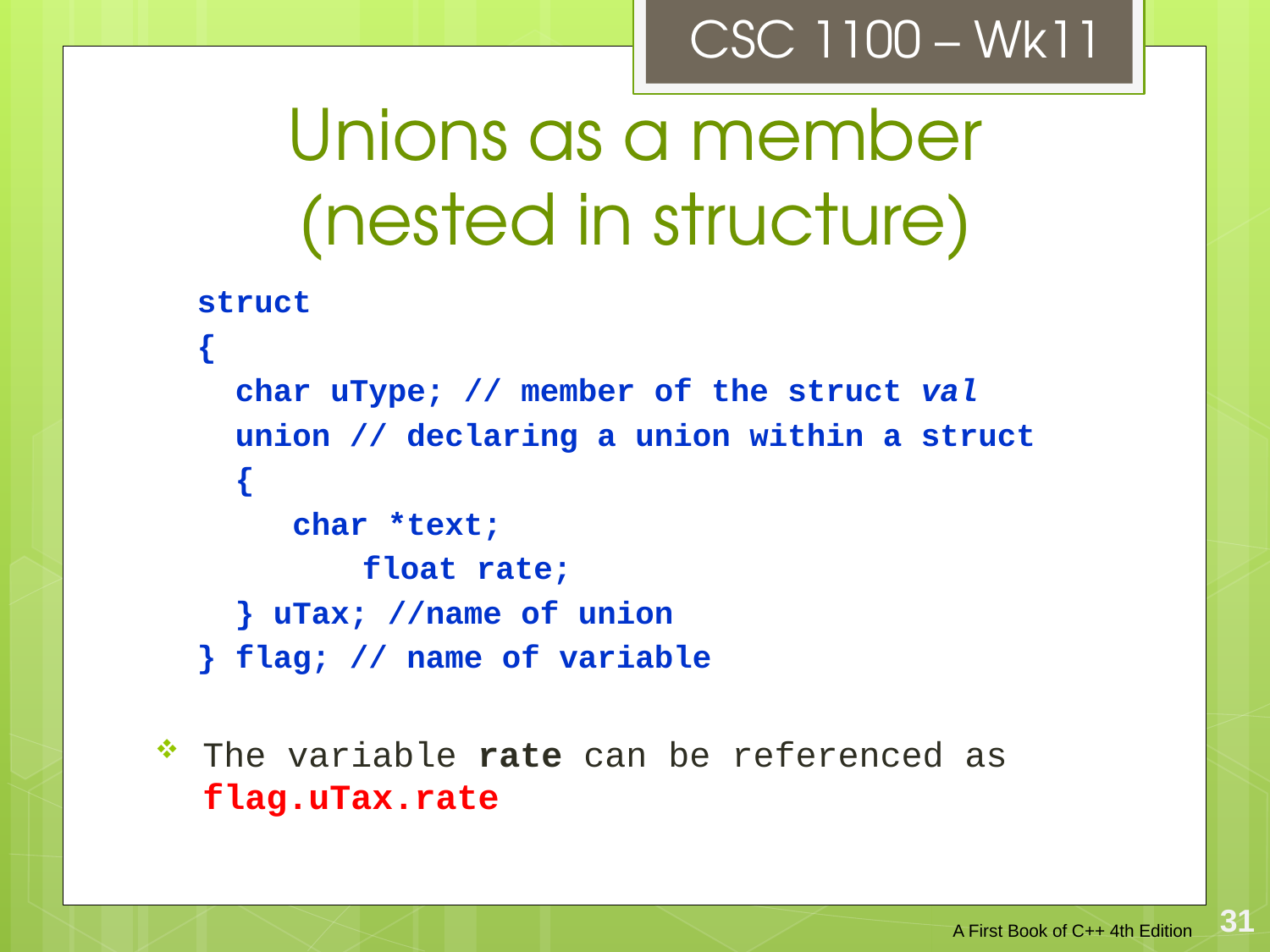

CSC 1100 – Wk11
# Unions as a member (nested in structure)
struct
{
  char uType; // member of the struct val
  union // declaring a union within a struct
  {
     char *text;
	  float rate;
  } uTax; //name of union
} flag; // name of variable

The variable rate can be referenced as flag.uTax.rate
31
A First Book of C++ 4th Edition